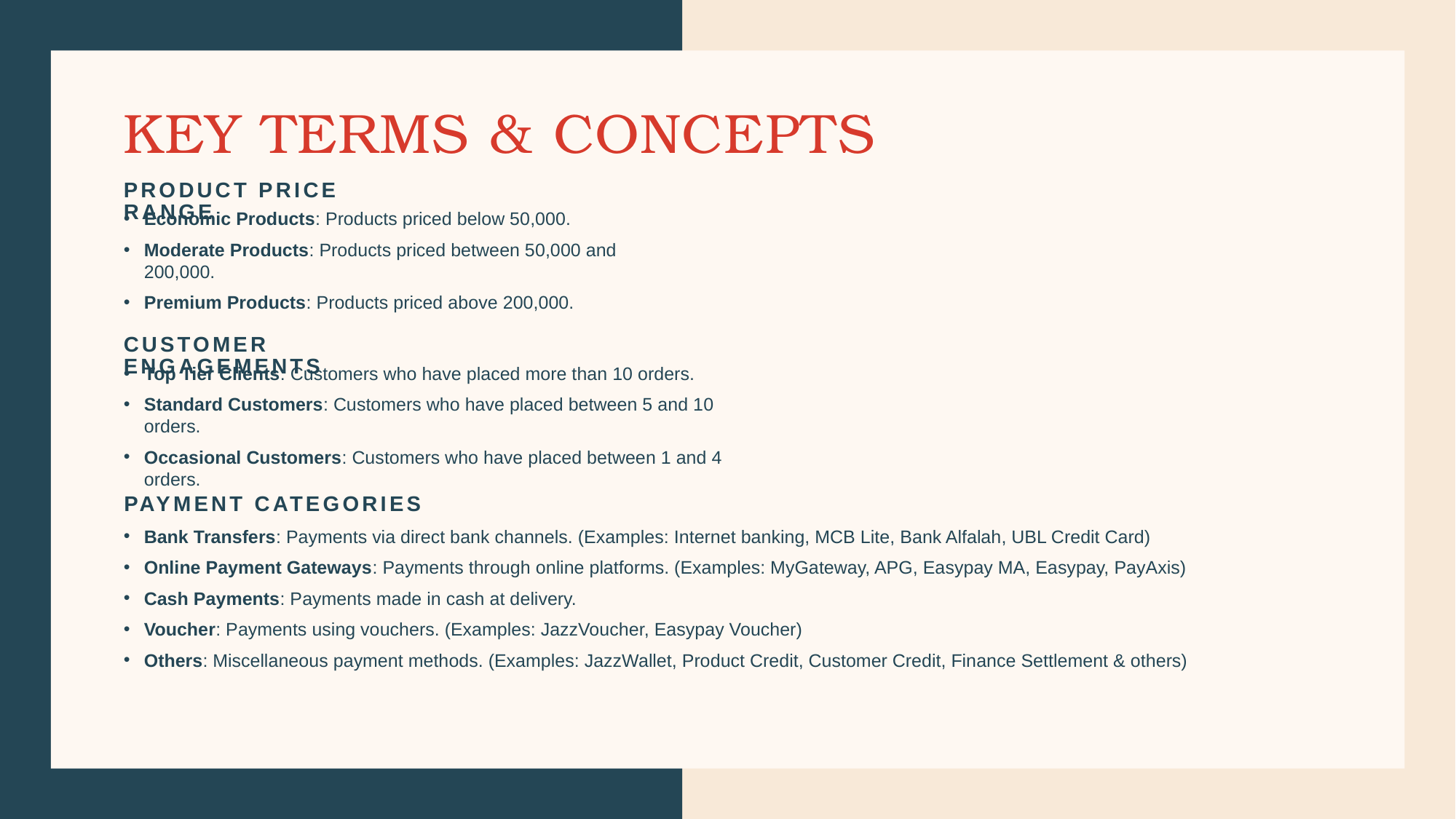

# Key terms & concepts
Product Price Range
Economic Products: Products priced below 50,000.
Moderate Products: Products priced between 50,000 and 200,000.
Premium Products: Products priced above 200,000.
Customer Engagements
Top Tier Clients: Customers who have placed more than 10 orders.
Standard Customers: Customers who have placed between 5 and 10 orders.
Occasional Customers: Customers who have placed between 1 and 4 orders.

Payment Categories
Bank Transfers: Payments via direct bank channels. (Examples: Internet banking, MCB Lite, Bank Alfalah, UBL Credit Card)
Online Payment Gateways: Payments through online platforms. (Examples: MyGateway, APG, Easypay MA, Easypay, PayAxis)
Cash Payments: Payments made in cash at delivery.
Voucher: Payments using vouchers. (Examples: JazzVoucher, Easypay Voucher)
Others: Miscellaneous payment methods. (Examples: JazzWallet, Product Credit, Customer Credit, Finance Settlement & others)